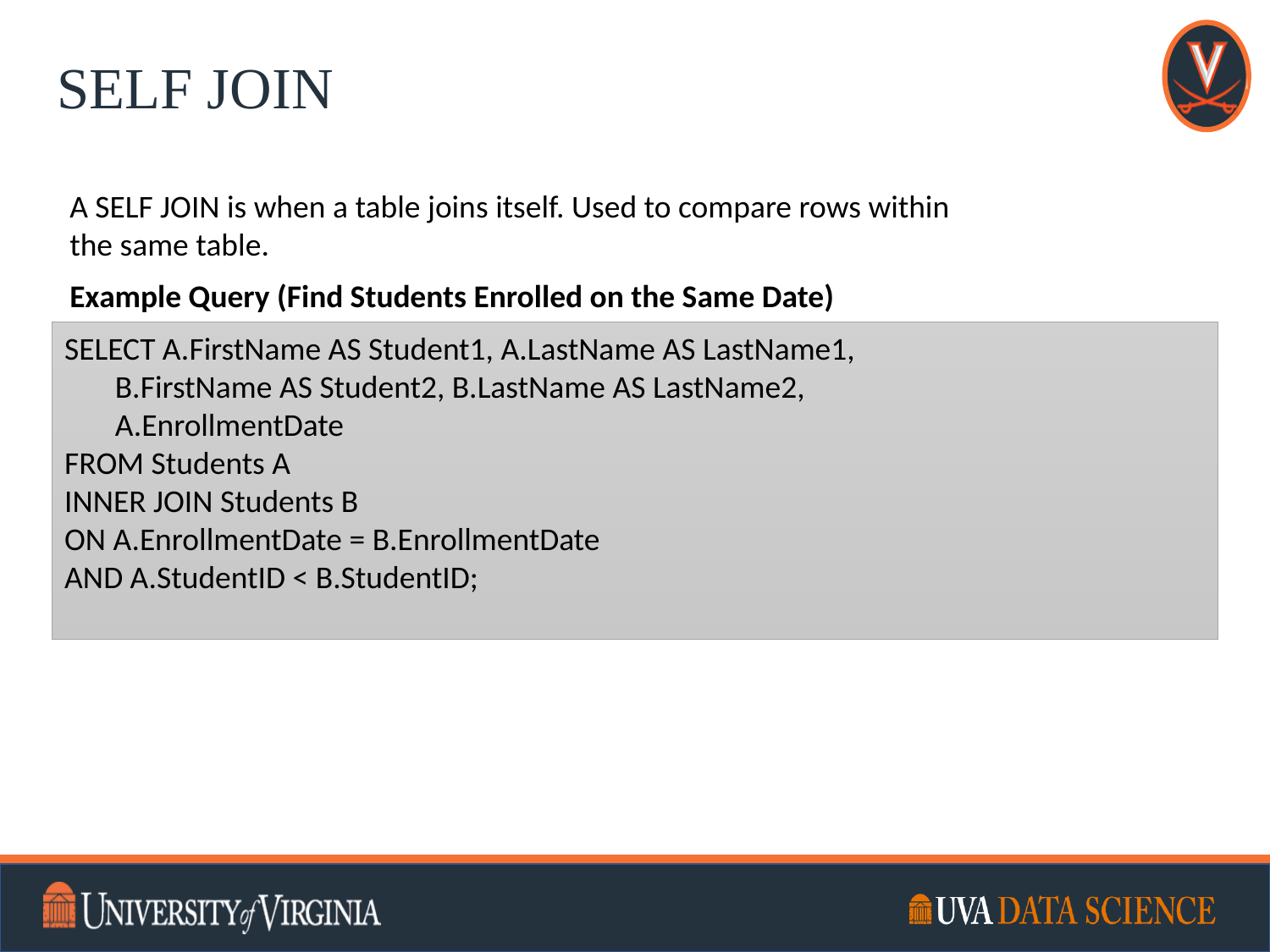

# SELF JOIN
A SELF JOIN is when a table joins itself. Used to compare rows within the same table.
Example Query (Find Students Enrolled on the Same Date)
SELECT A.FirstName AS Student1, A.LastName AS LastName1,
       B.FirstName AS Student2, B.LastName AS LastName2,
       A.EnrollmentDate
FROM Students A
INNER JOIN Students B
ON A.EnrollmentDate = B.EnrollmentDate
AND A.StudentID < B.StudentID;